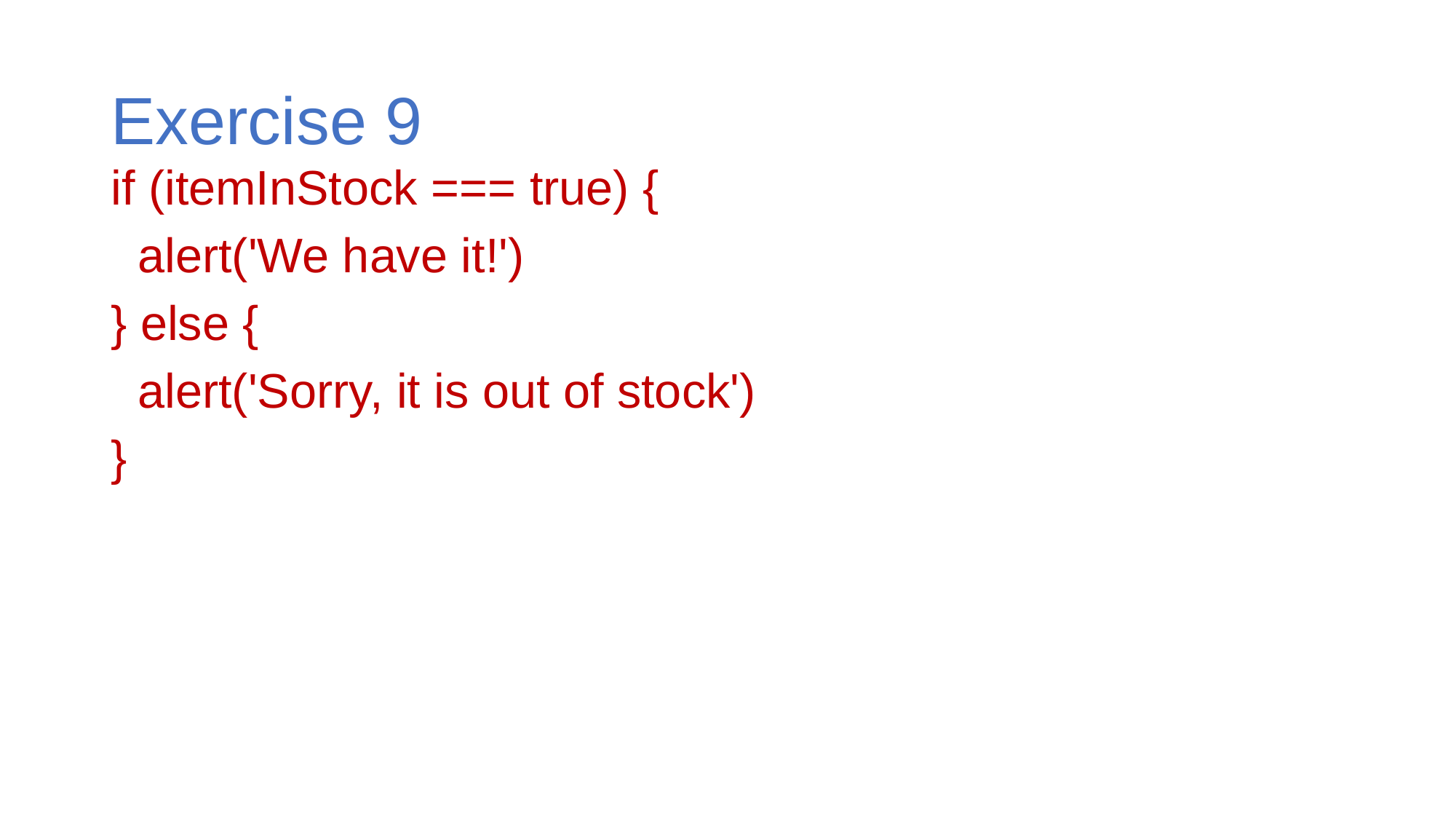

# Exercise 9
if (itemInStock === true) {
  alert('We have it!')
} else {
  alert('Sorry, it is out of stock')
}